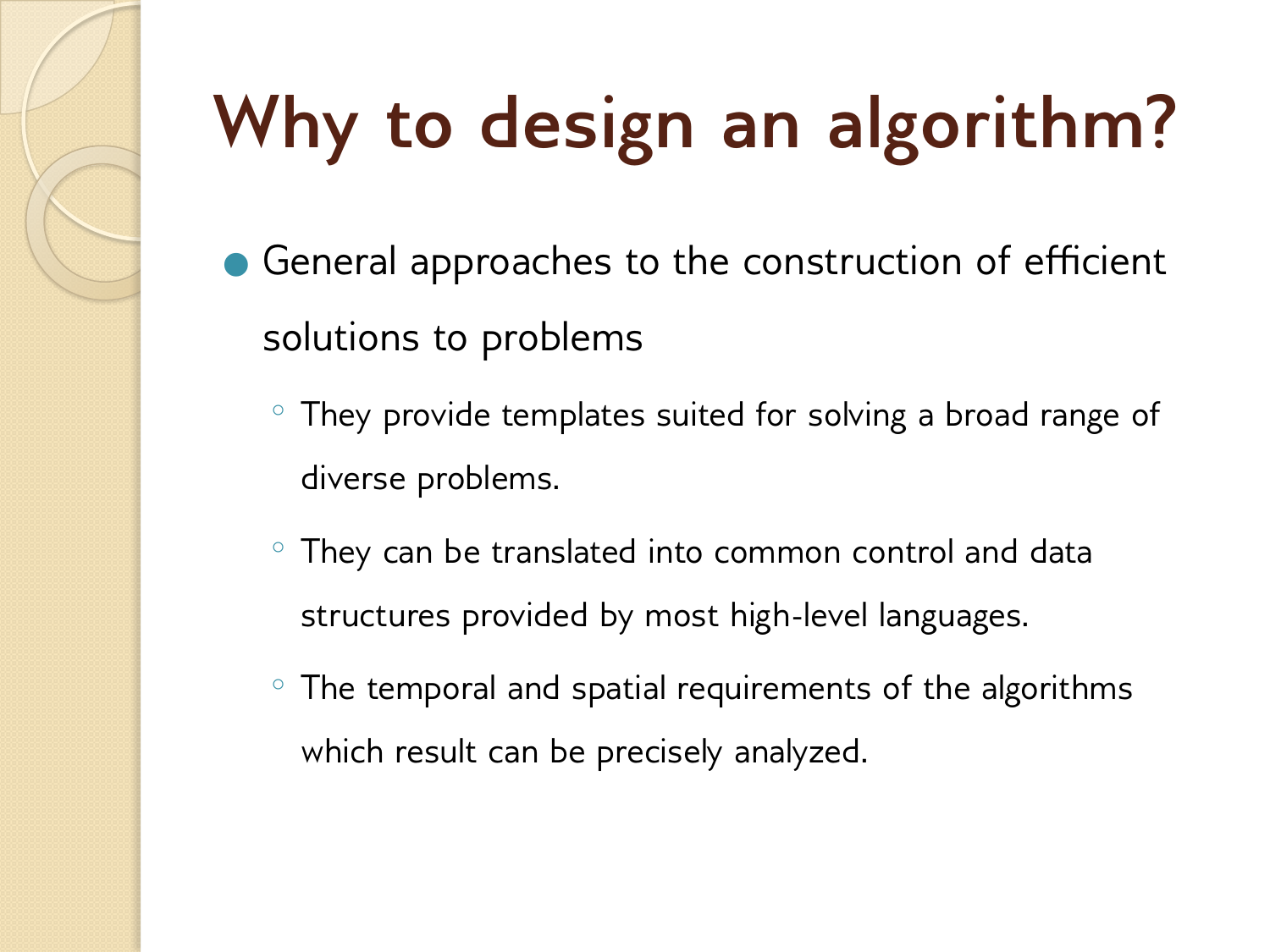

# Why to design an algorithm?
General approaches to the construction of efficient solutions to problems
They provide templates suited for solving a broad range of diverse problems.
They can be translated into common control and data structures provided by most high-level languages.
The temporal and spatial requirements of the algorithms which result can be precisely analyzed.